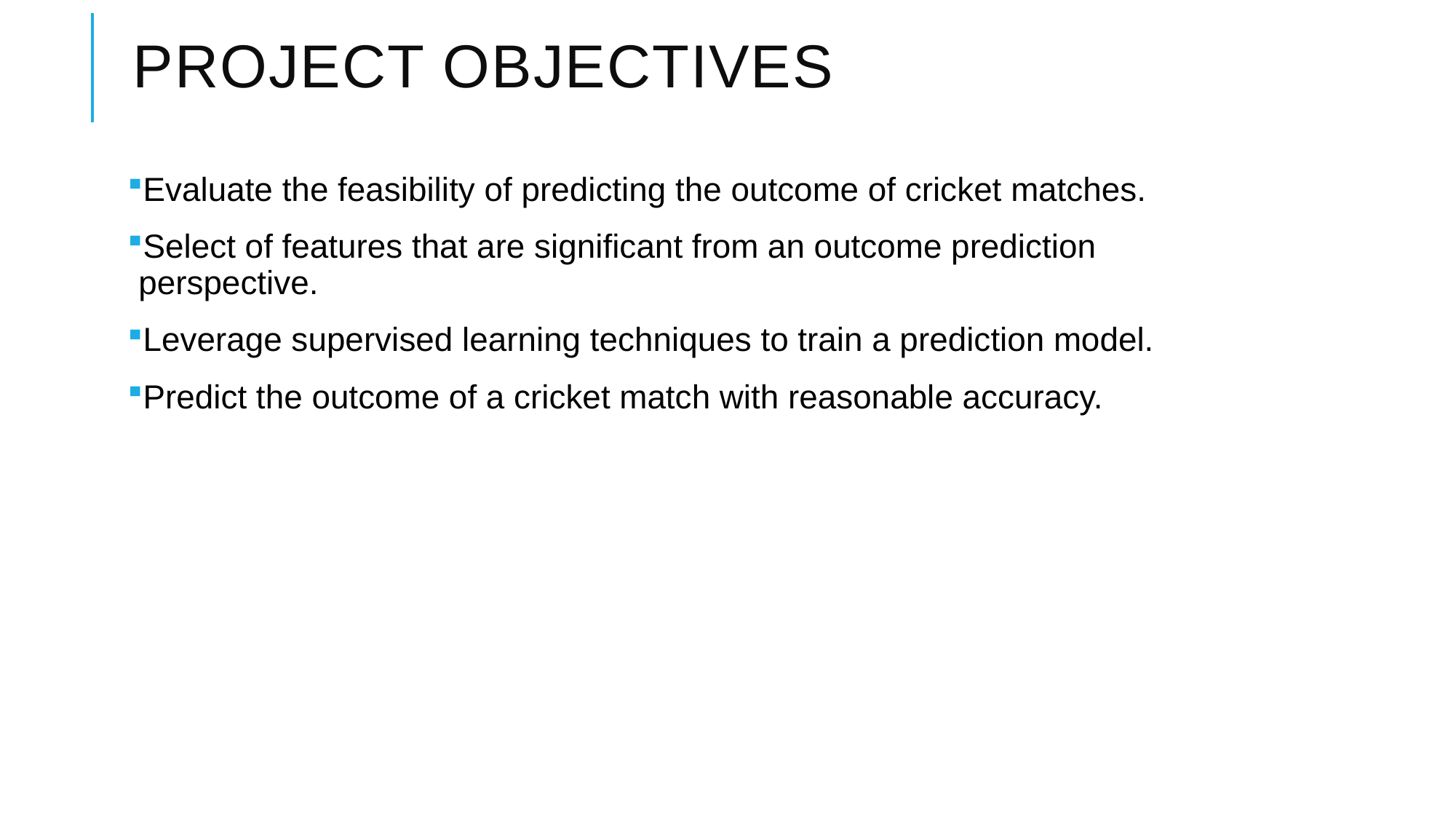

# Project Objectives
Evaluate the feasibility of predicting the outcome of cricket matches.
Select of features that are significant from an outcome prediction perspective.
Leverage supervised learning techniques to train a prediction model.
Predict the outcome of a cricket match with reasonable accuracy.